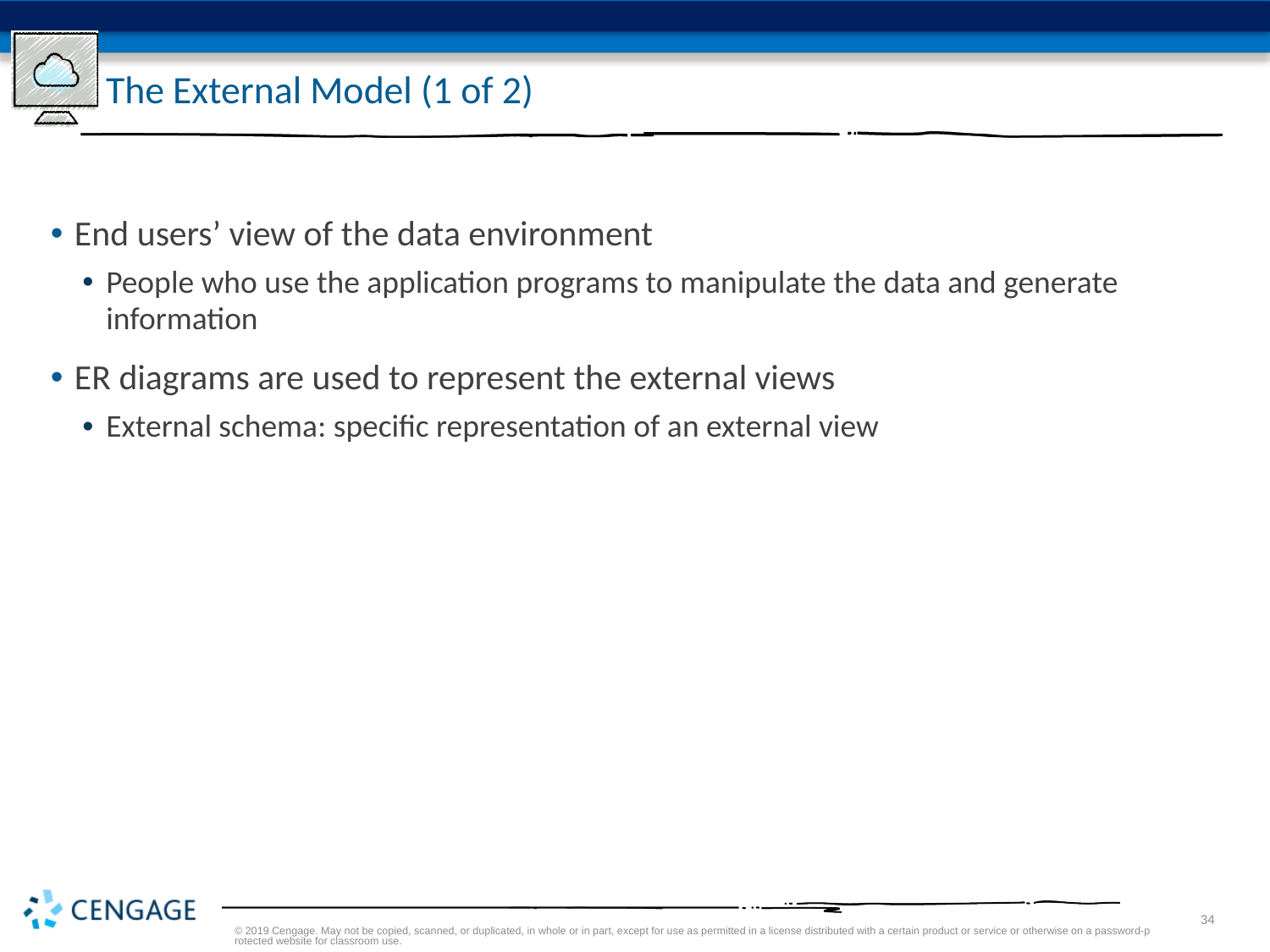

# The External Model (1 of 2)
End users’ view of the data environment
People who use the application programs to manipulate the data and generate information
ER diagrams are used to represent the external views
External schema: specific representation of an external view

© 2019 Cengage. May not be copied, scanned, or duplicated, in whole or in part, except for use as permitted in a license distributed with a certain product or service or otherwise on a password-protected website for classroom use.